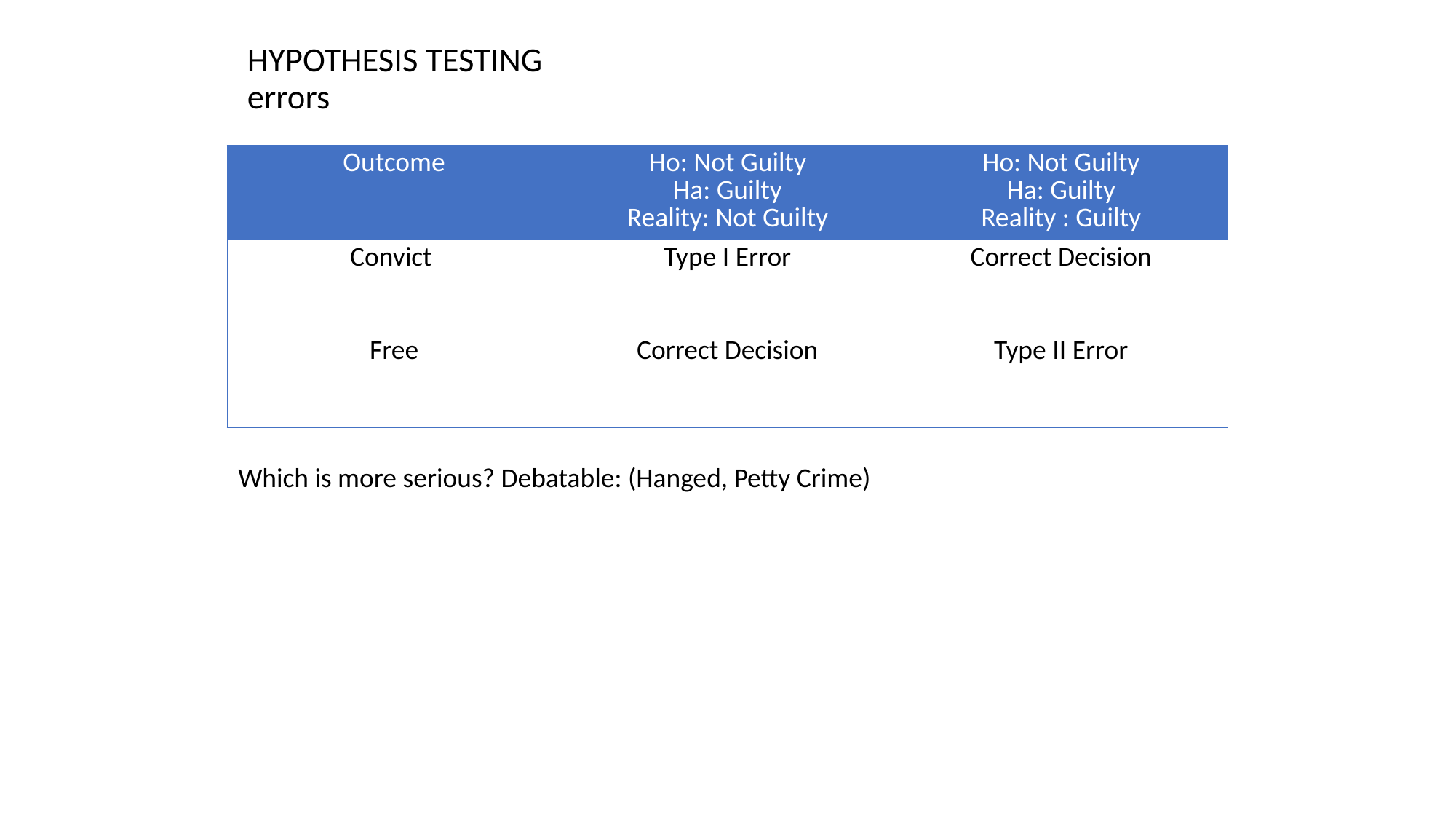

# HYPOTHESIS TESTING errors
| Outcome | Ho: Not Guilty Ha: Guilty Reality: Not Guilty | Ho: Not Guilty Ha: Guilty Reality : Guilty |
| --- | --- | --- |
| Convict | Type I Error | Correct Decision |
| Free | Correct Decision | Type II Error |
Which is more serious? Debatable: (Hanged, Petty Crime)